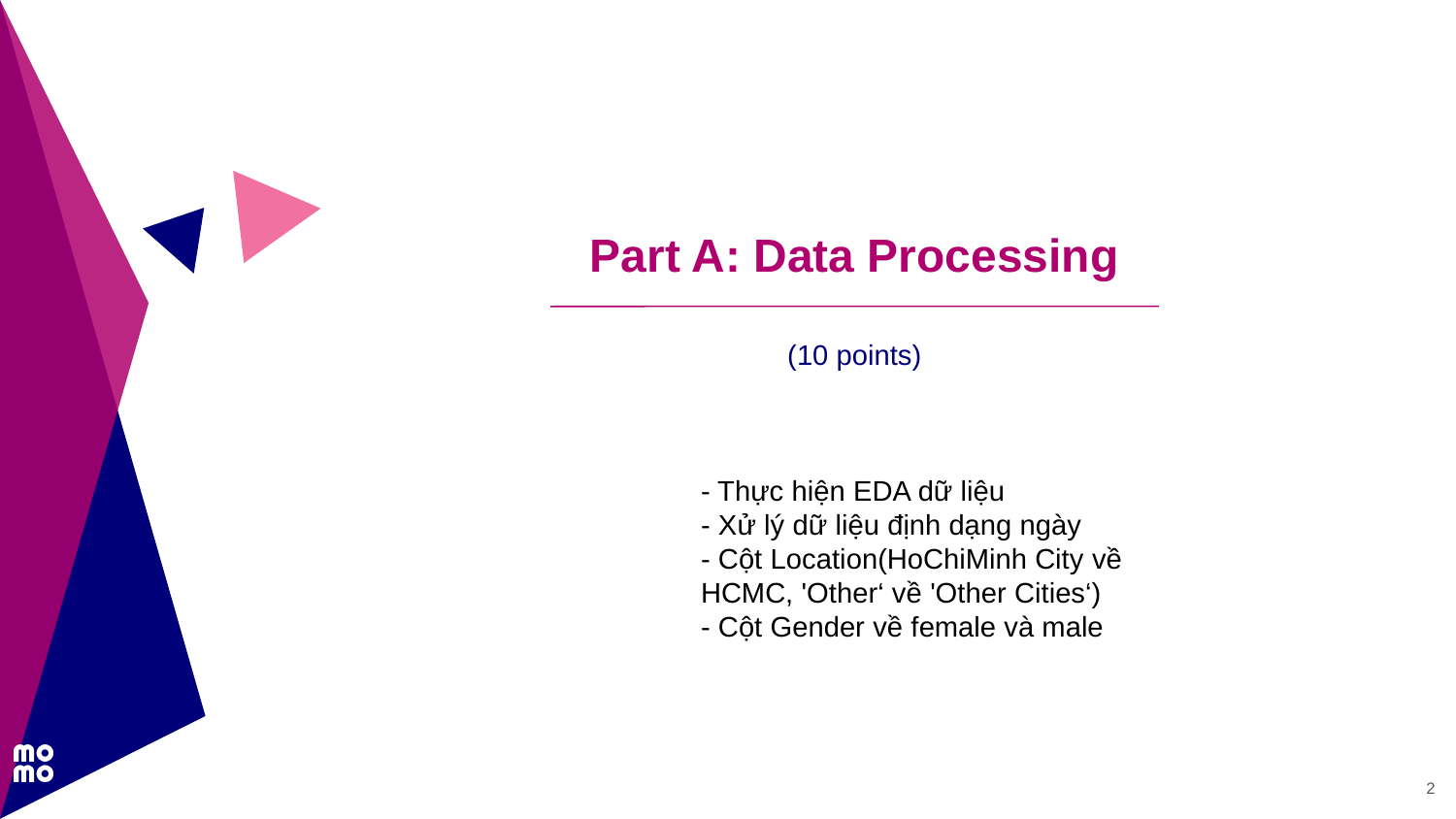

# Part A: Data Processing
(10 points)
- Thực hiện EDA dữ liệu
- Xử lý dữ liệu định dạng ngày
- Cột Location(HoChiMinh City về HCMC, 'Other‘ về 'Other Cities‘)
- Cột Gender về female và male
2